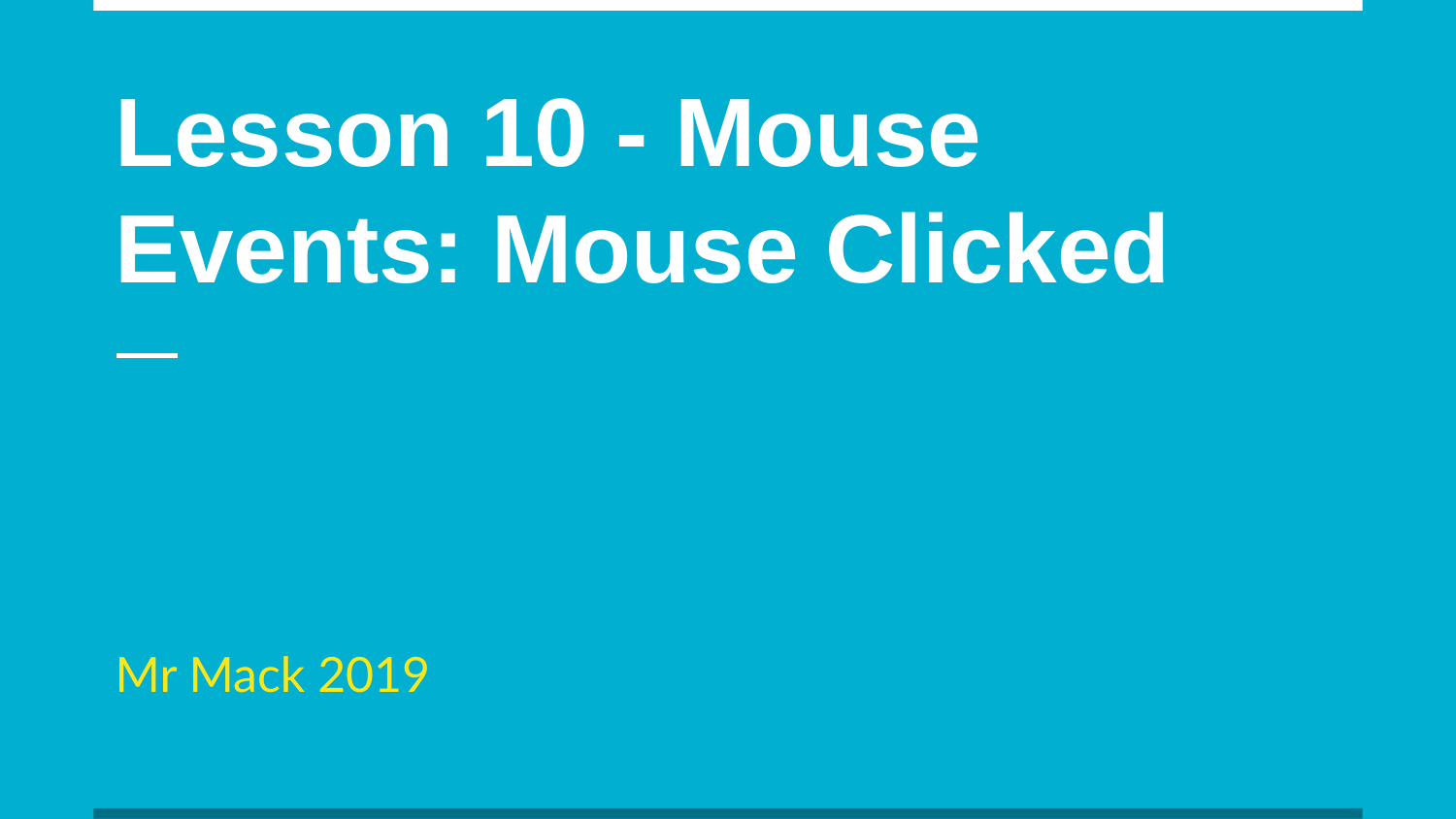

# Lesson 10 - Mouse Events: Mouse Clicked
Mr Mack 2019